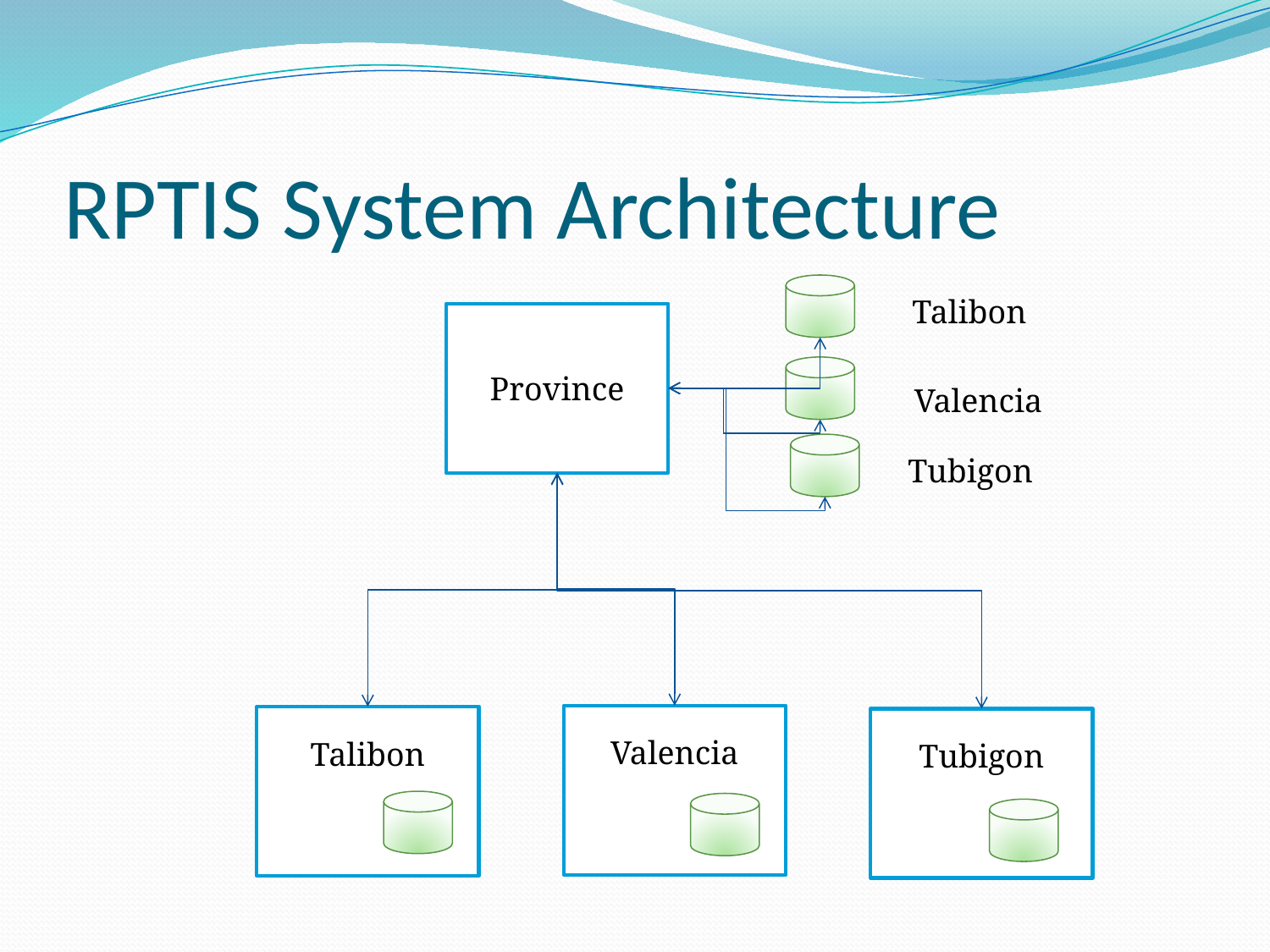

# RPTIS System Architecture

Talibon
Province

Valencia

Tubigon
Valencia

Talibon

Tubigon